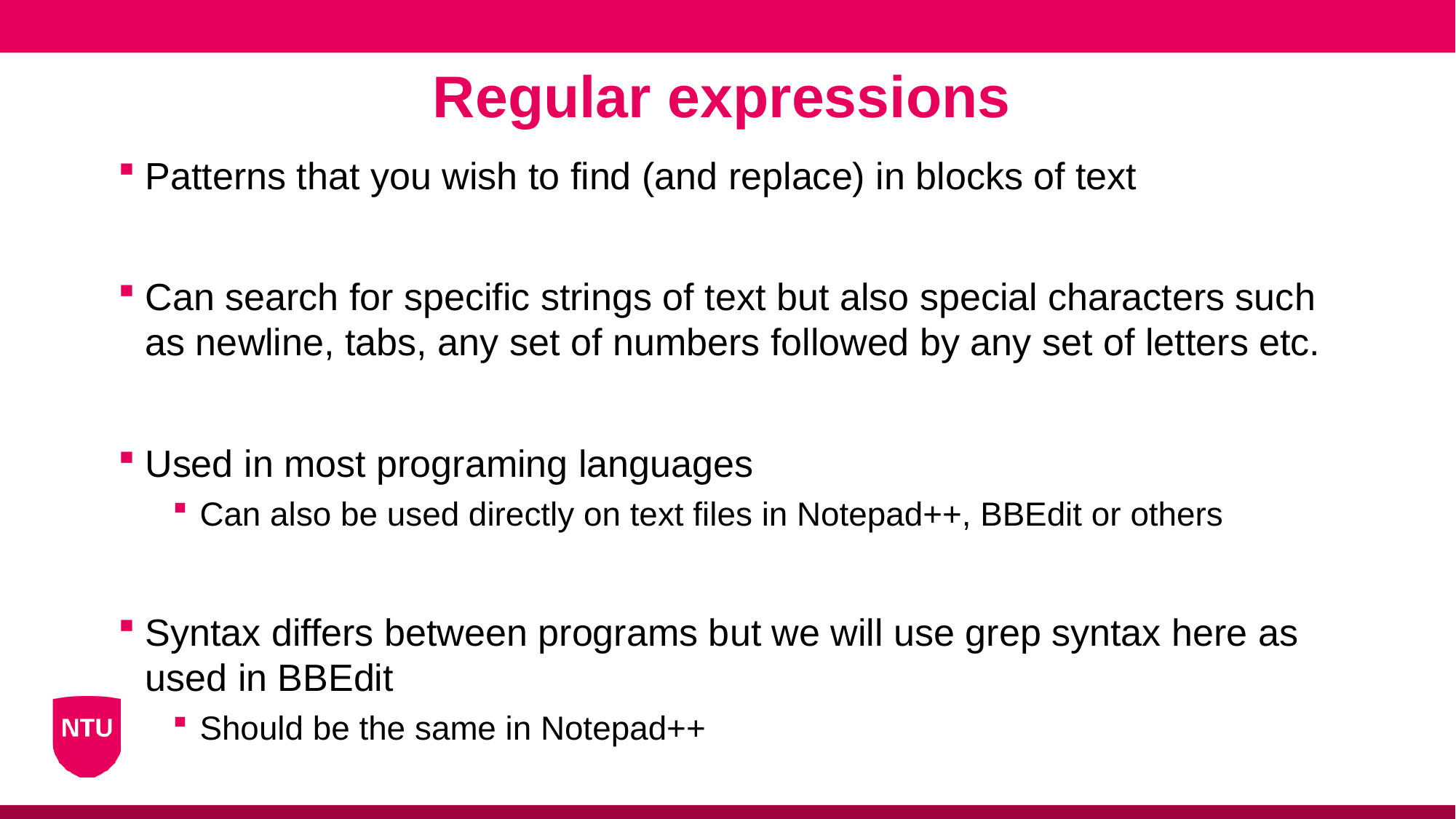

Regular expressions
Patterns that you wish to find (and replace) in blocks of text

Can search for specific strings of text but also special characters such as newline, tabs, any set of numbers followed by any set of letters etc.

Used in most programing languages
Can also be used directly on text files in Notepad++, BBEdit or others

Syntax differs between programs but we will use grep syntax here as used in BBEdit
Should be the same in Notepad++